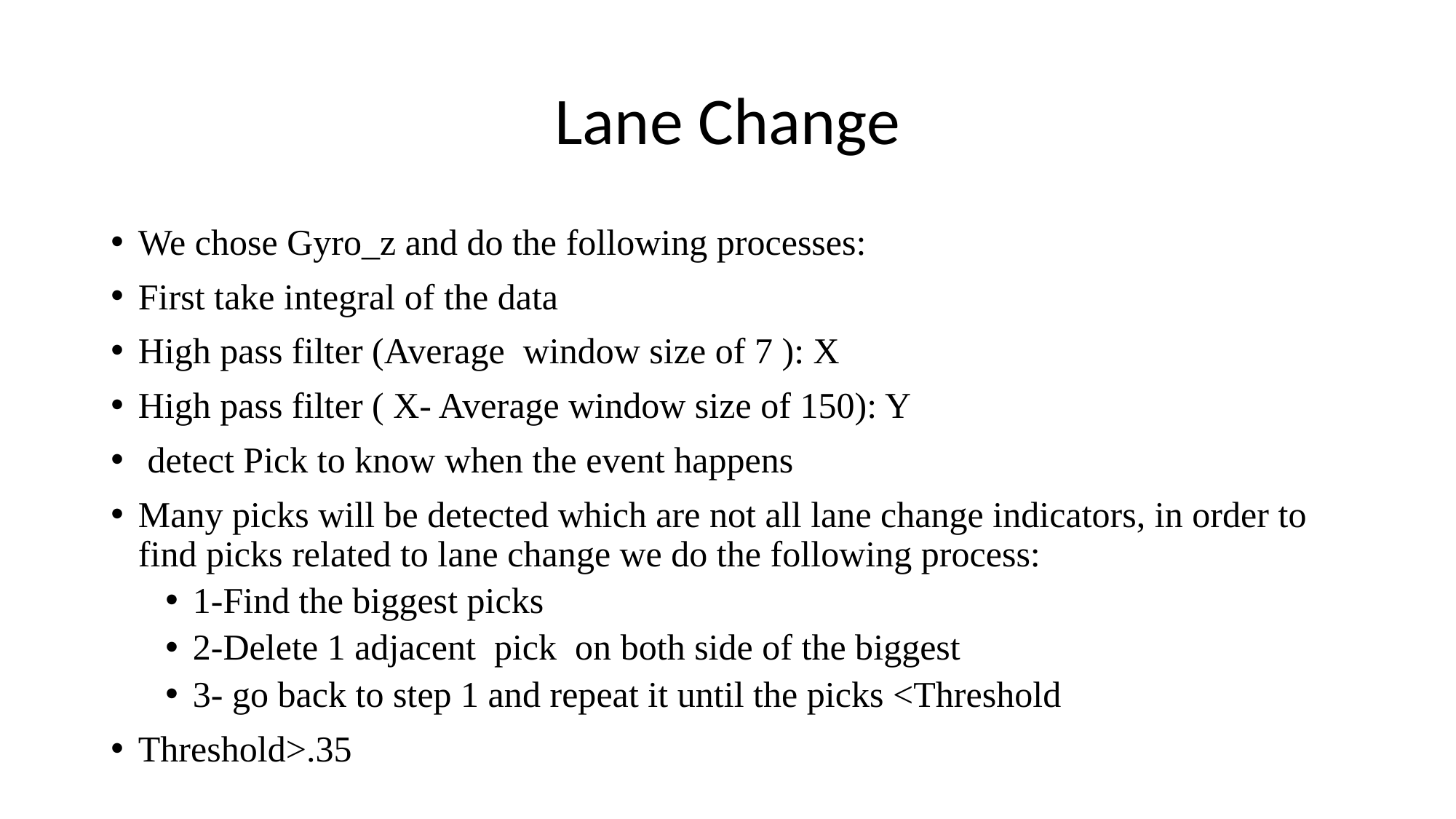

# Lane Change
We chose Gyro_z and do the following processes:
First take integral of the data
High pass filter (Average  window size of 7 ): X
High pass filter ( X- Average window size of 150): Y
 detect Pick to know when the event happens
Many picks will be detected which are not all lane change indicators, in order to find picks related to lane change we do the following process:
1-Find the biggest picks
2-Delete 1 adjacent  pick  on both side of the biggest
3- go back to step 1 and repeat it until the picks <Threshold
Threshold>.35